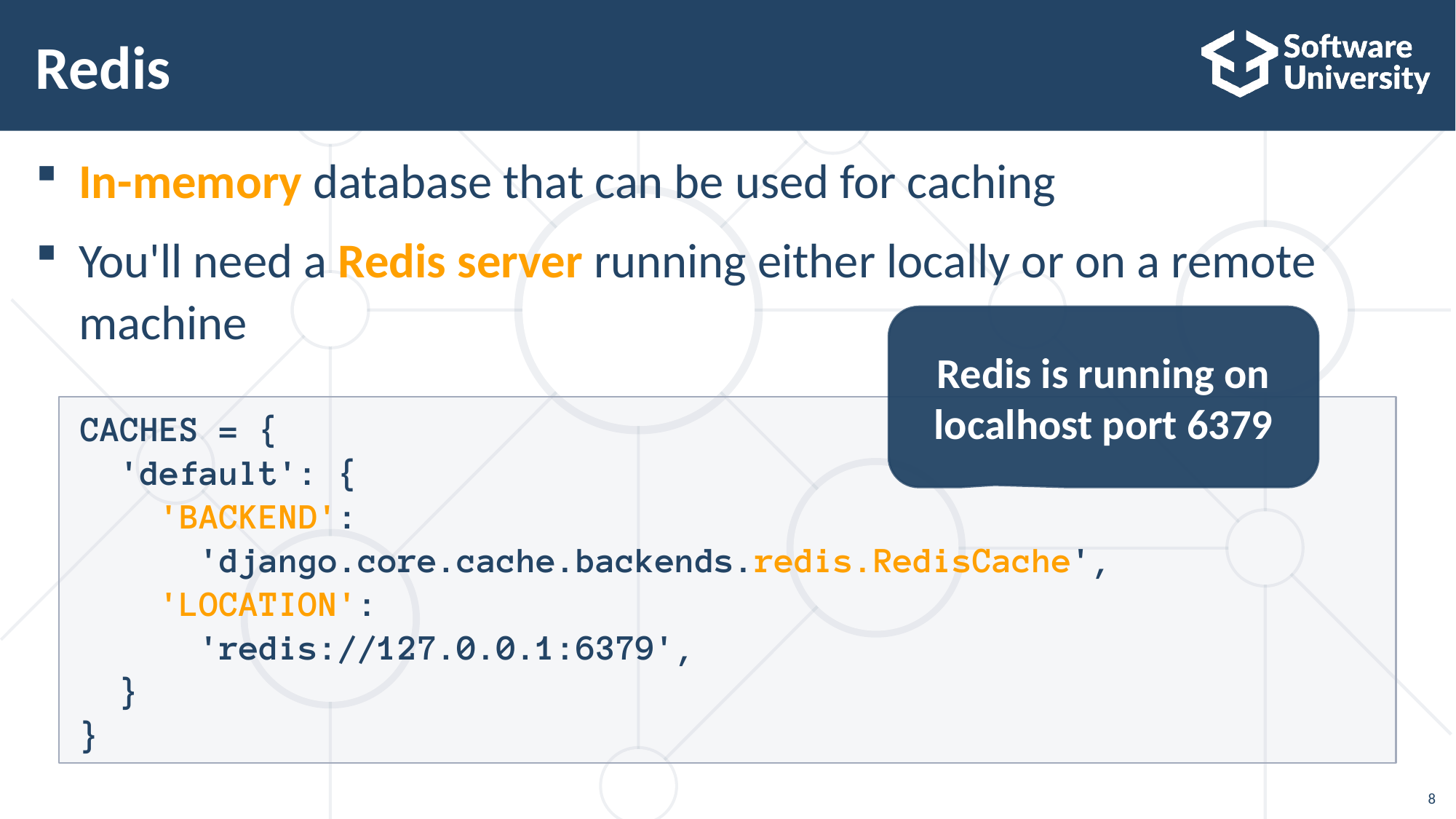

# Redis
In-memory database that can be used for caching
You'll need a Redis server running either locally or on a remote machine
Redis is running on localhost port 6379
CACHES = {
  'default': {
    'BACKEND':
      'django.core.cache.backends.redis.RedisCache',
    'LOCATION':
      'redis://127.0.0.1:6379',
  }
}
8